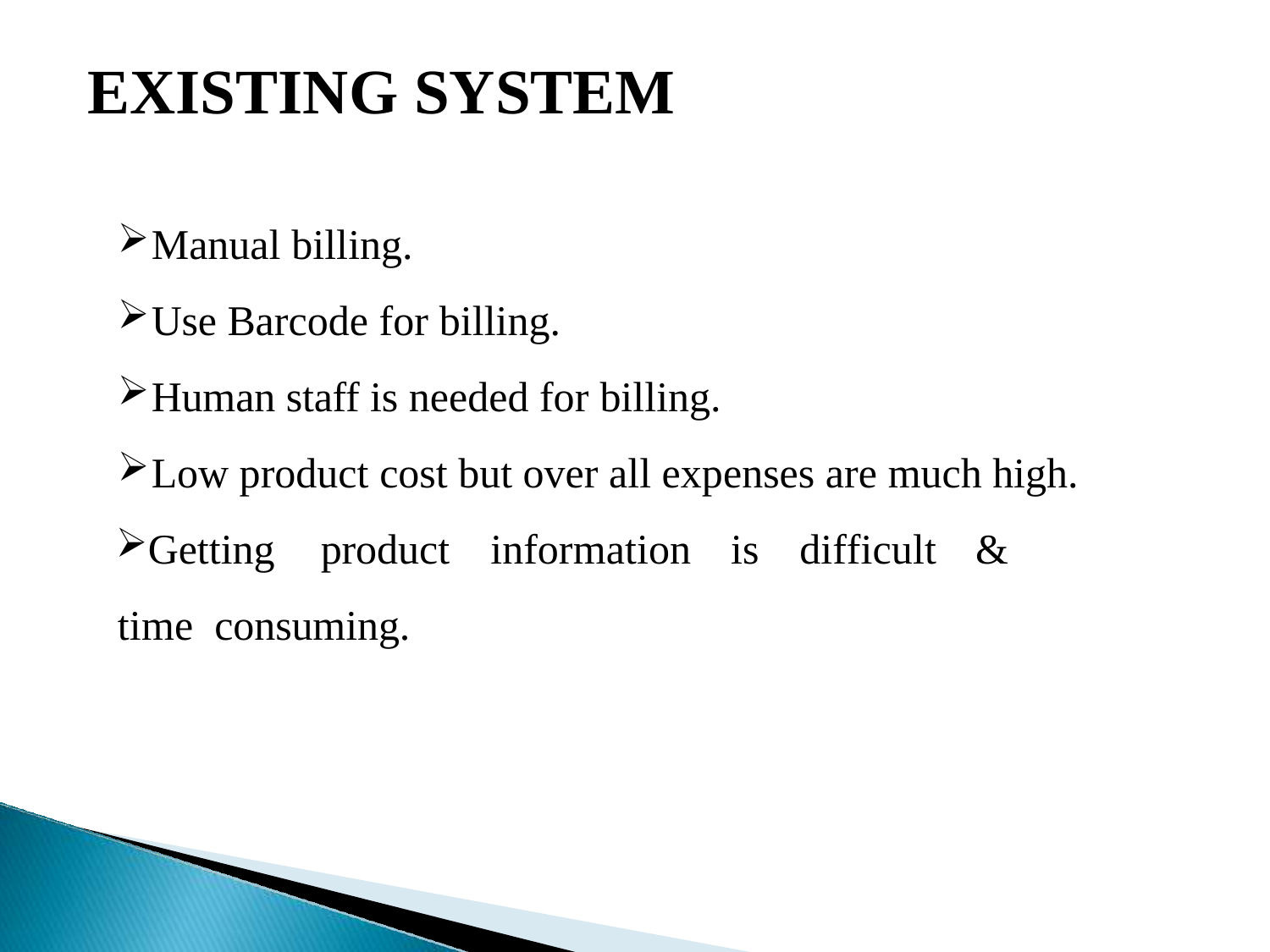

# EXISTING SYSTEM
Manual billing.
Use Barcode for billing.
Human staff is needed for billing.
Low product cost but over all expenses are much high.
Getting	product	information	is	difficult	&	time  consuming.